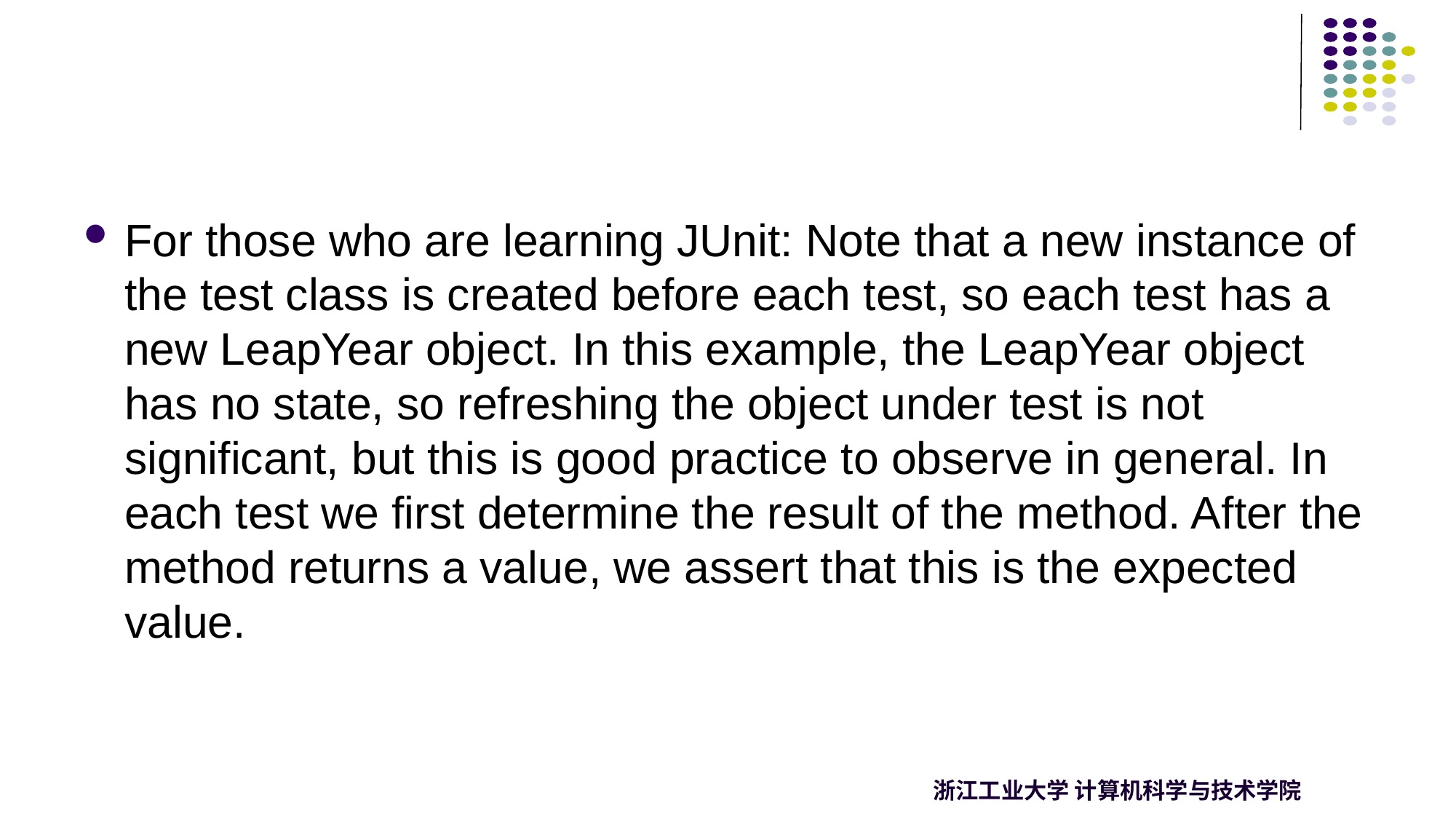

#
For those who are learning JUnit: Note that a new instance of the test class is created before each test, so each test has a new LeapYear object. In this example, the LeapYear object has no state, so refreshing the object under test is not significant, but this is good practice to observe in general. In each test we first determine the result of the method. After the method returns a value, we assert that this is the expected value.